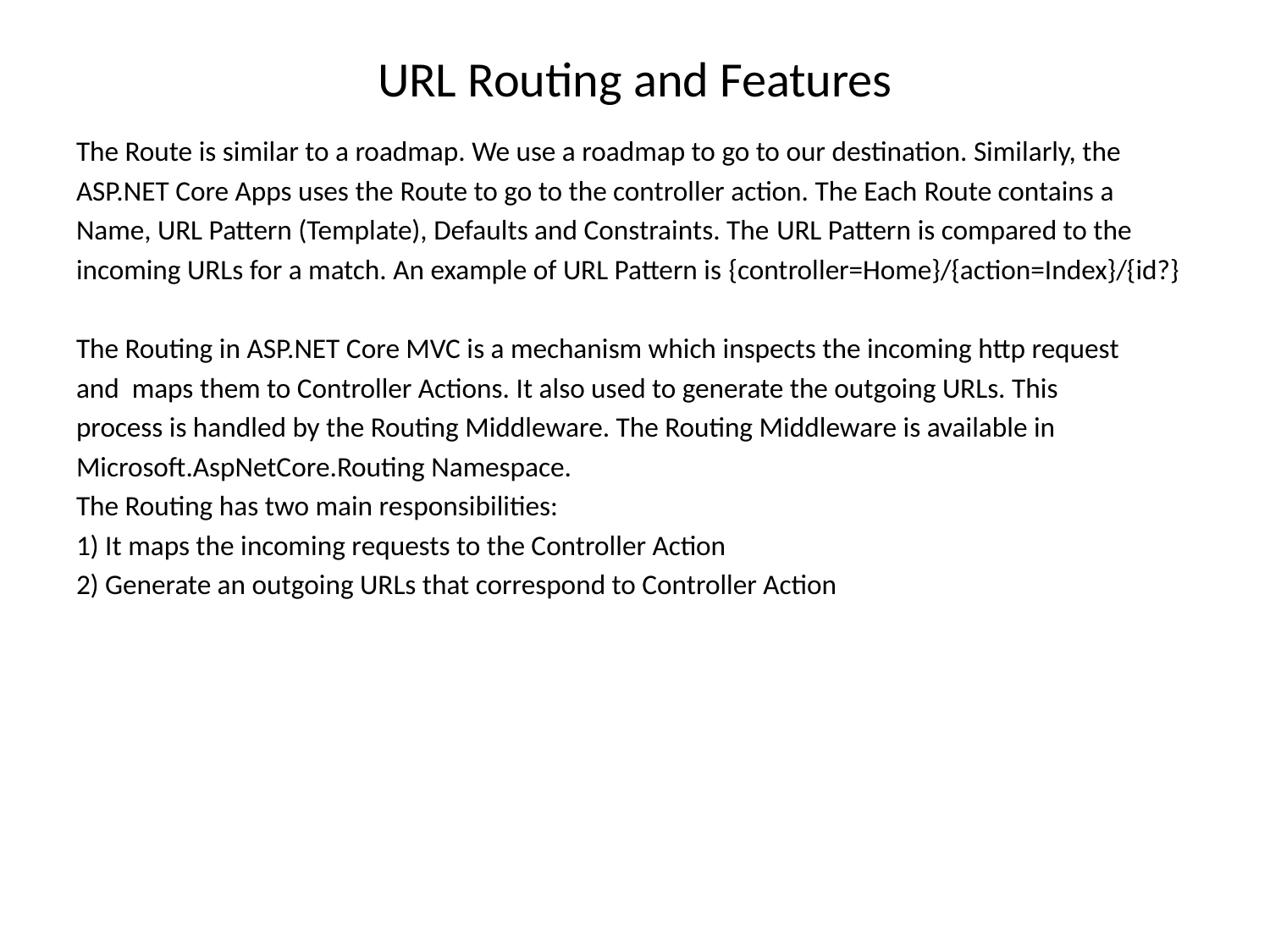

# URL Routing and Features
The Route is similar to a roadmap. We use a roadmap to go to our destination. Similarly, the
ASP.NET Core Apps uses the Route to go to the controller action. The Each Route contains a
Name, URL Pattern (Template), Defaults and Constraints. The URL Pattern is compared to the
incoming URLs for a match. An example of URL Pattern is {controller=Home}/{action=Index}/{id?}

The Routing in ASP.NET Core MVC is a mechanism which inspects the incoming http request
and  maps them to Controller Actions. It also used to generate the outgoing URLs. This
process is handled by the Routing Middleware. The Routing Middleware is available in
Microsoft.AspNetCore.Routing Namespace.
The Routing has two main responsibilities:
1) It maps the incoming requests to the Controller Action
2) Generate an outgoing URLs that correspond to Controller Action